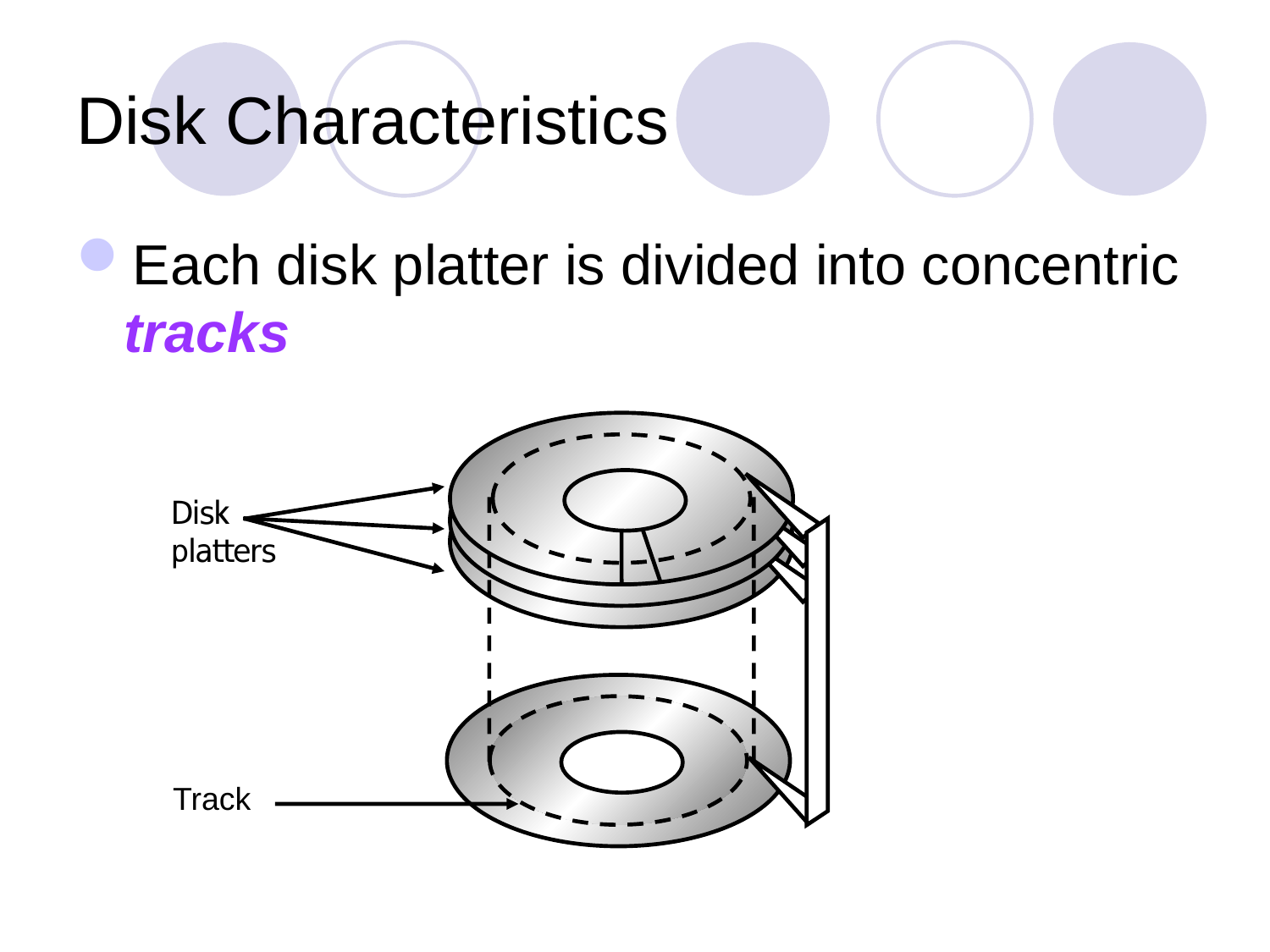

# Disk Characteristics
Each disk platter is divided into concentric tracks

Disk platters

Track